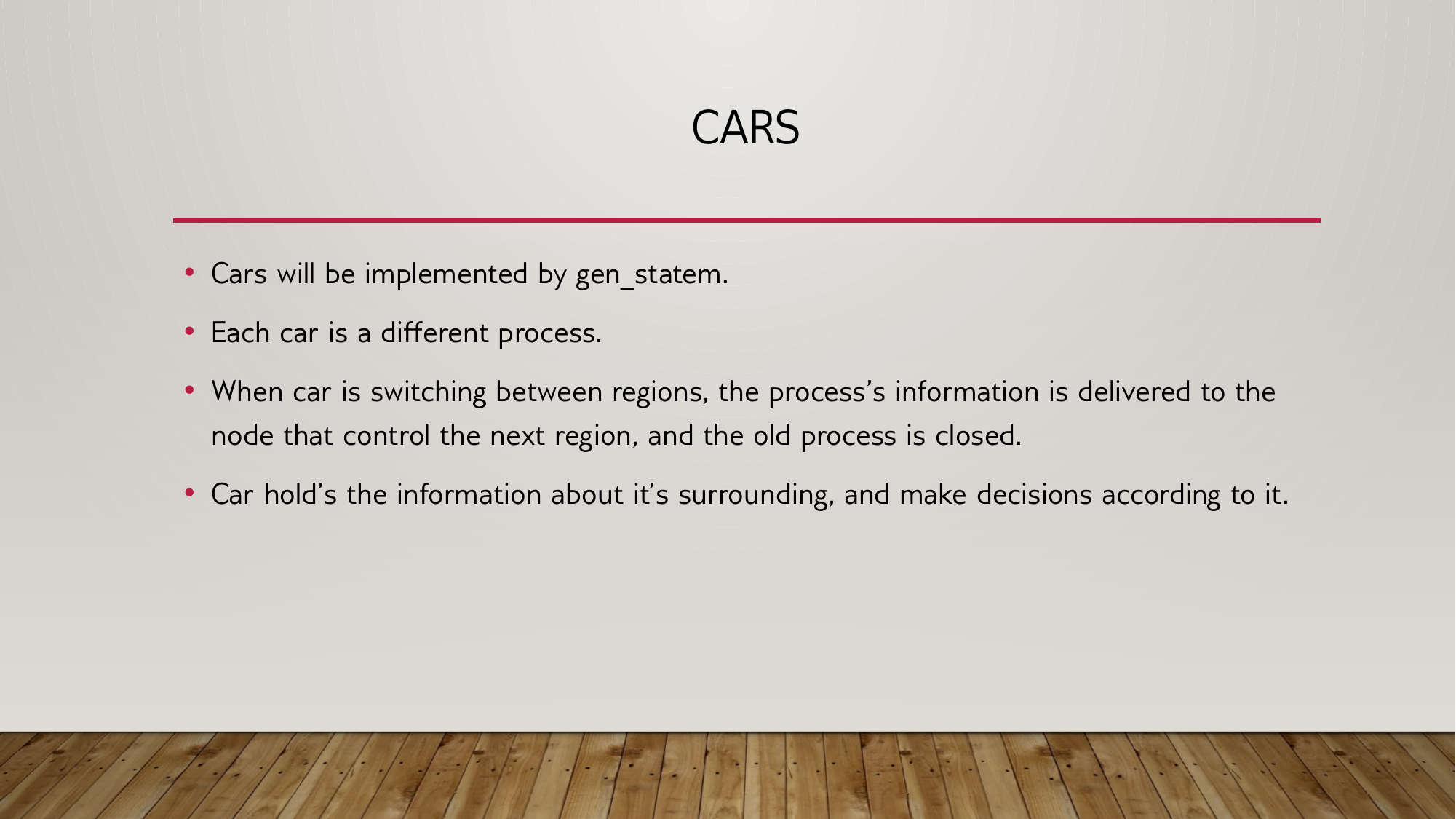

# Cars
Cars will be implemented by gen_statem.
Each car is a different process.
When car is switching between regions, the process’s information is delivered to the node that control the next region, and the old process is closed.
Car hold’s the information about it’s surrounding, and make decisions according to it.